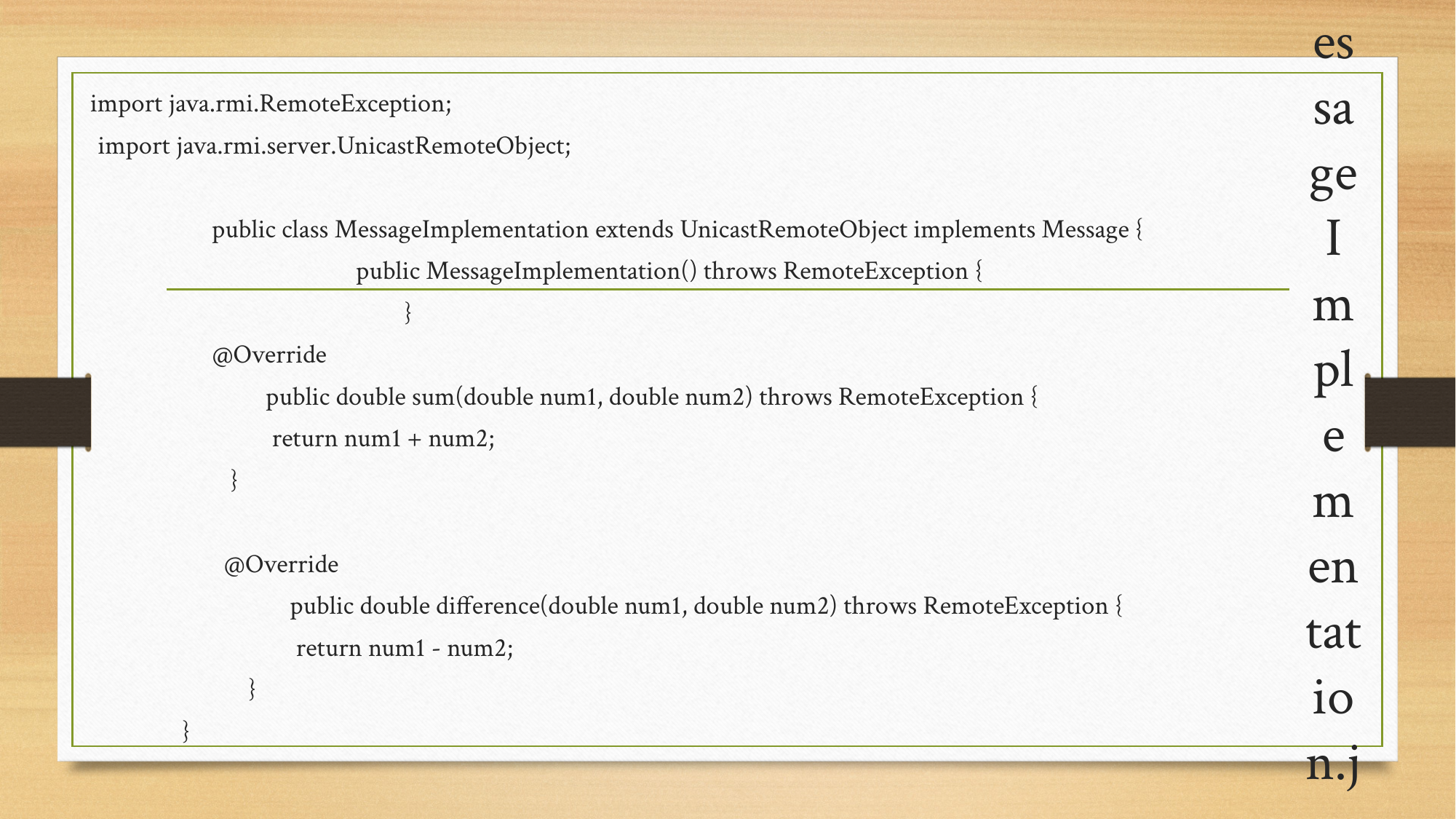

# /MessageImplementation.java
 import java.rmi.RemoteException;
  import java.rmi.server.UnicastRemoteObject;

                     public class MessageImplementation extends UnicastRemoteObject implements Message {
                                             public MessageImplementation() throws RemoteException {
                                                     }
                     @Override
                              public double sum(double num1, double num2) throws RemoteException {
                               return num1 + num2;
                        }

                       @Override
                                  public double difference(double num1, double num2) throws RemoteException {
                                   return num1 - num2;
                           }
                }